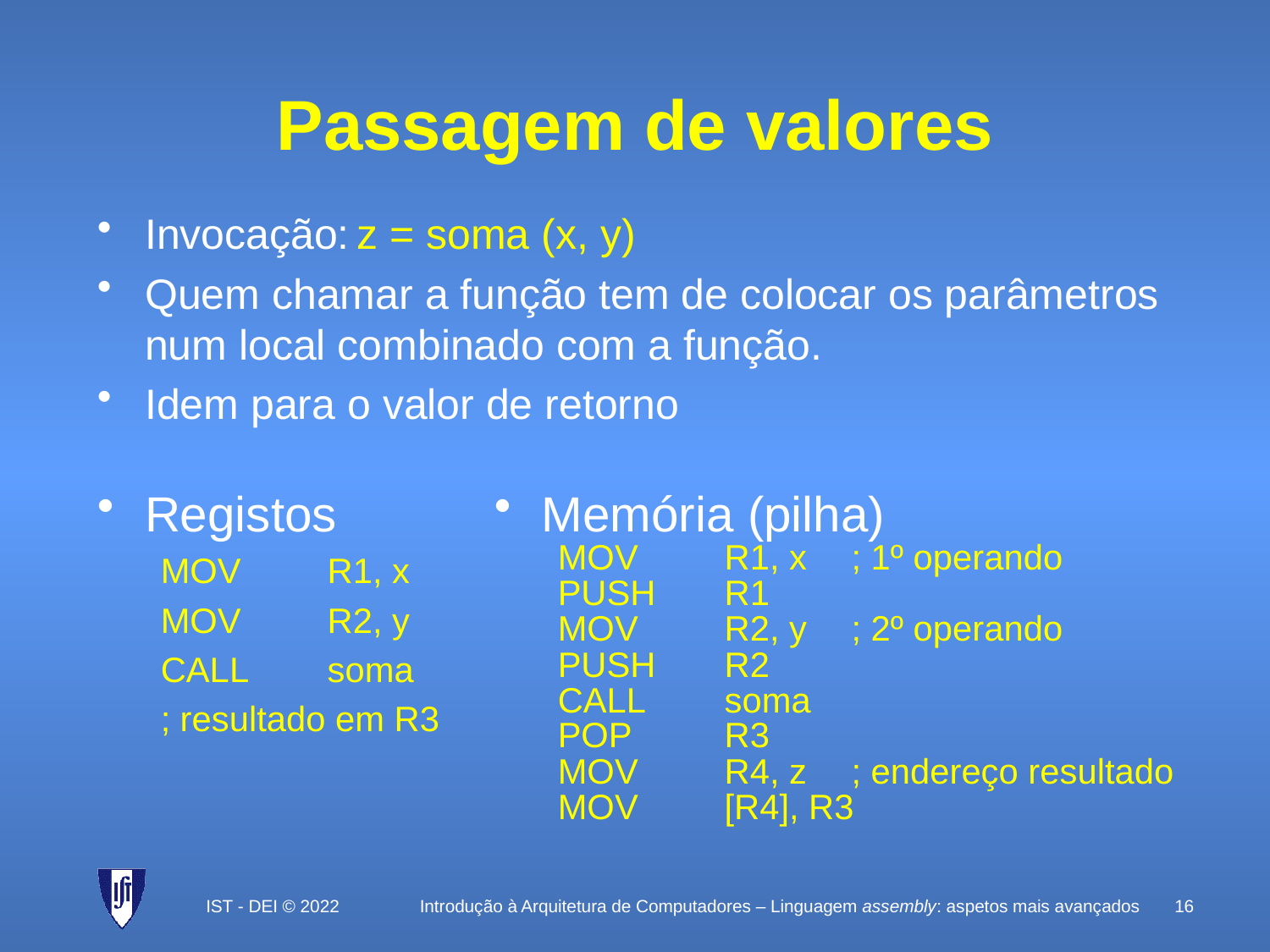

# Passagem de valores
Invocação:	z = soma (x, y)
Quem chamar a função tem de colocar os parâmetros num local combinado com a função.
Idem para o valor de retorno
Registos
MOV	R1, x
MOV	R2, y
CALL	soma
; resultado em R3
Memória (pilha)
MOV	R1, x 	; 1º operando
PUSH	R1
MOV	R2, y	; 2º operando
PUSH	R2
CALL	soma
POP	R3
MOV     	R4, z	; endereço resultado
MOV	[R4], R3
IST - DEI © 2022